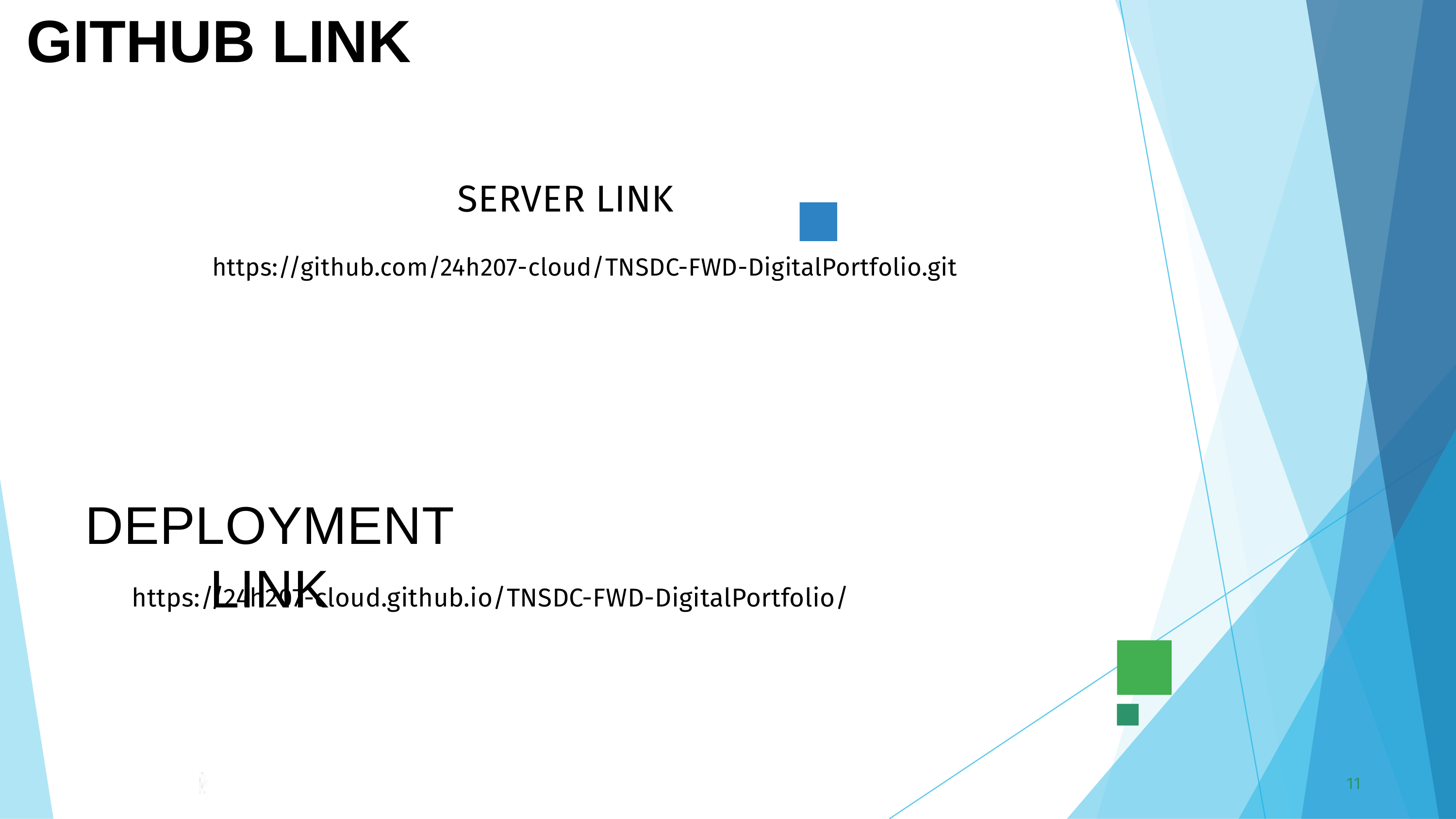

GITHUB LINK

SERVER LINK

https://github.com/24h207-cloud/TNSDC-FWD-DigitalPortfolio.git

DEPLOYMENT LINK
https://24h207-cloud.github.io/TNSDC-FWD-DigitalPortfolio/

11